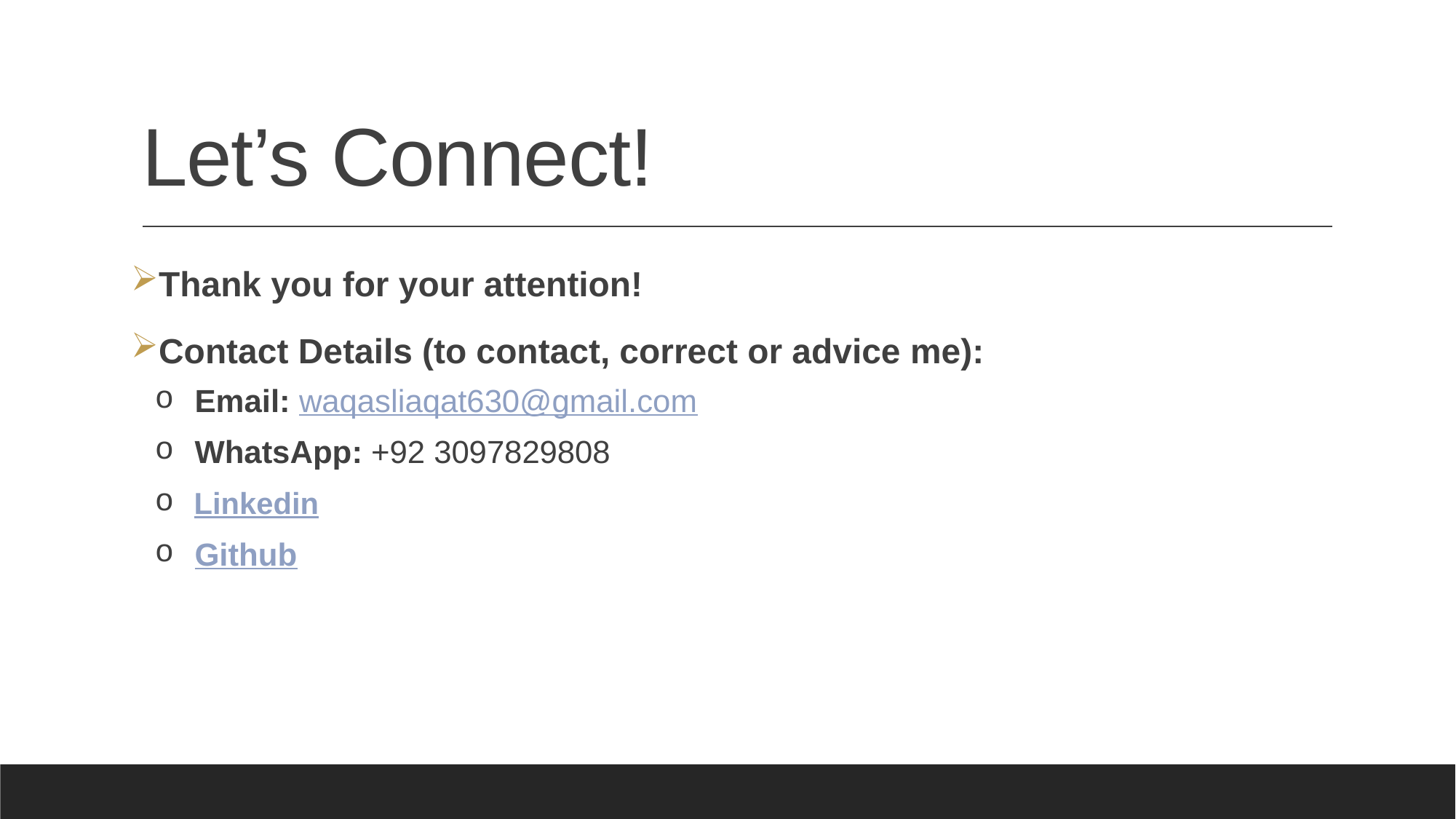

# Let’s Connect!
Thank you for your attention!
Contact Details (to contact, correct or advice me):
  Email: waqasliaqat630@gmail.com
  WhatsApp: +92 3097829808
  Linkedin
  Github